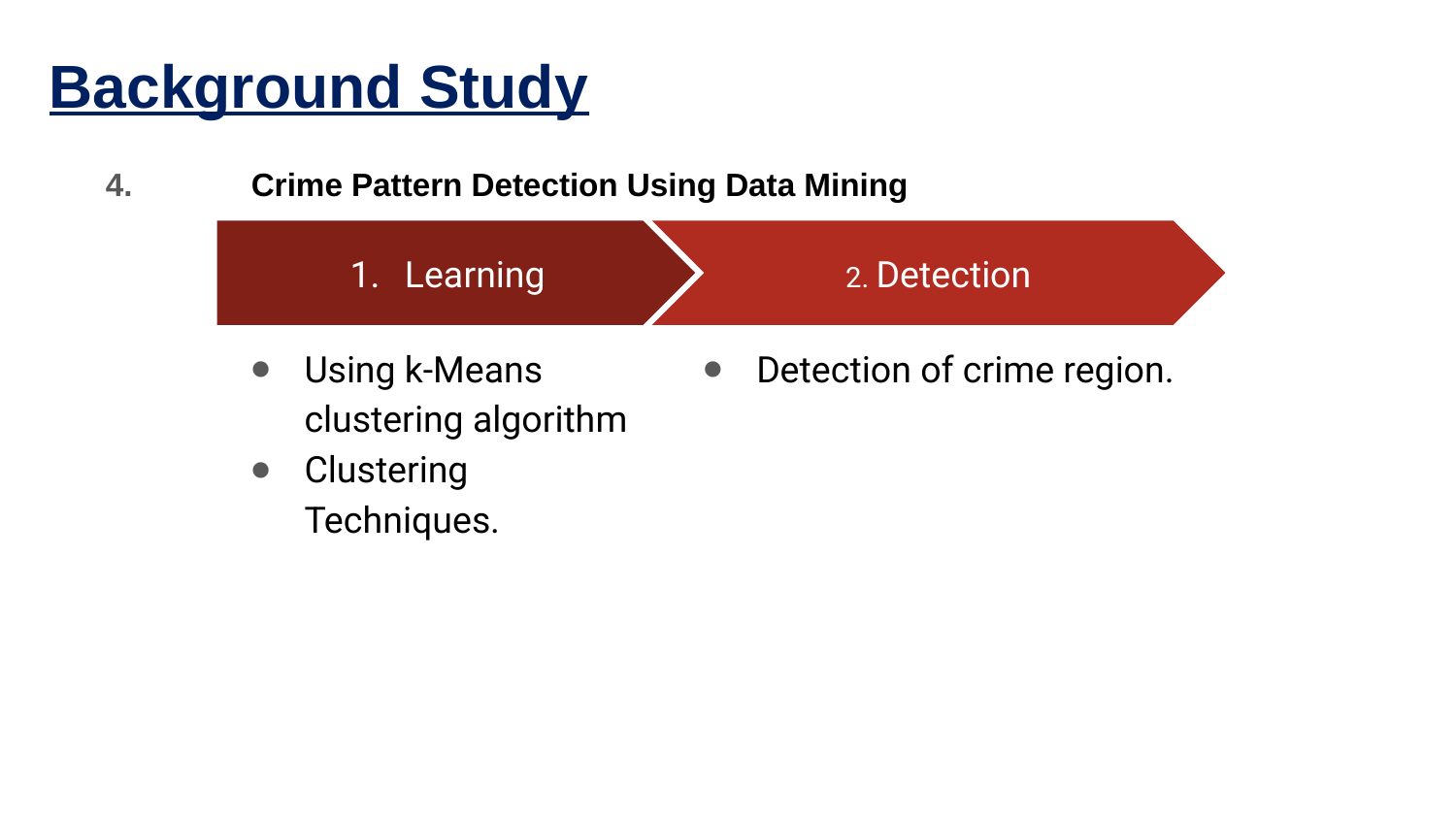

# Background Study
4.	Crime Pattern Detection Using Data Mining
Learning
Using k-Means clustering algorithm
Clustering Techniques.

2. Detection
Detection of crime region.